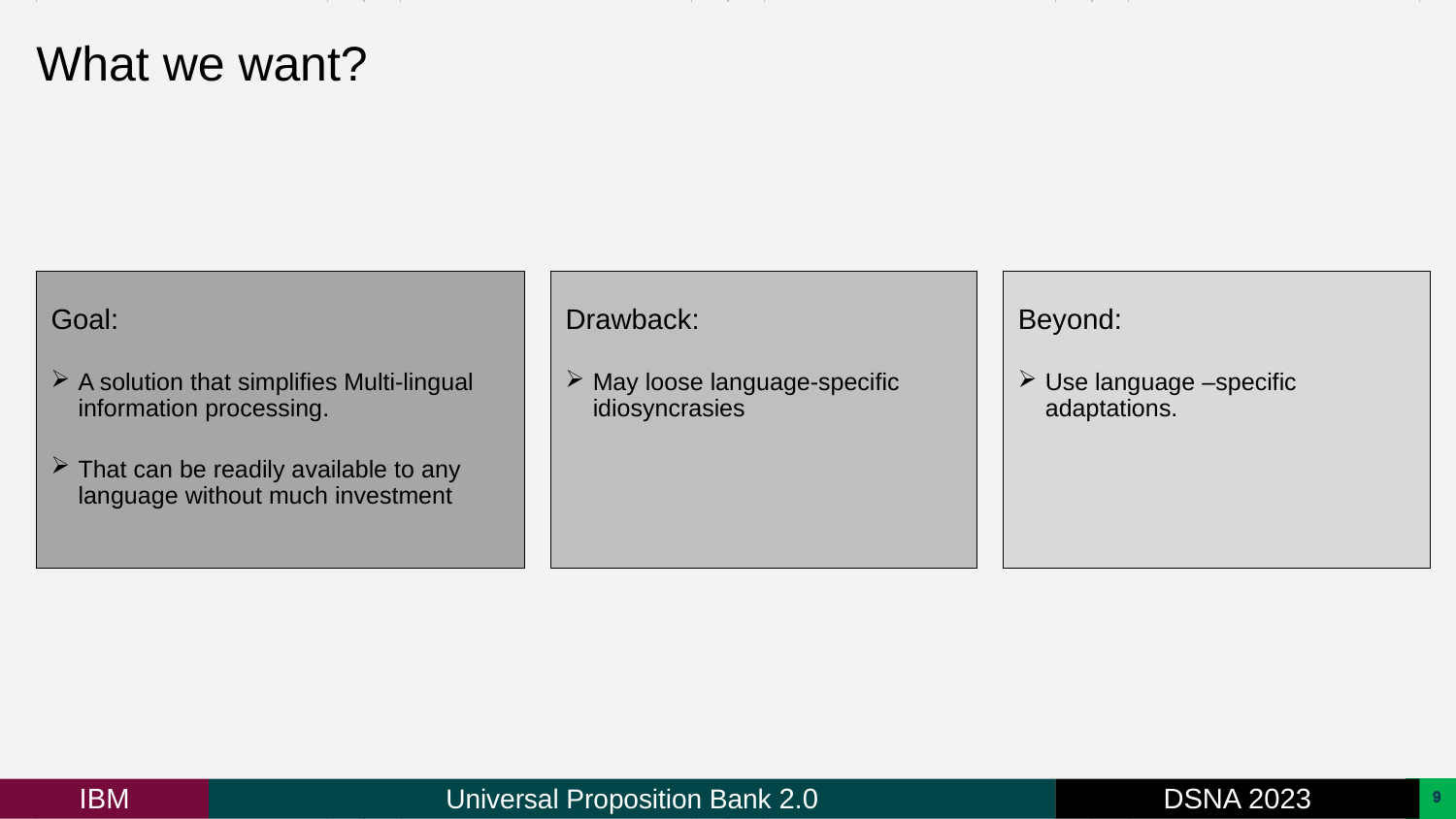

What we want?

Goal:
A solution that simplifies Multi-lingual information processing.
That can be readily available to any language without much investment

Drawback:
May loose language-specific idiosyncrasies

Beyond:
Use language –specific adaptations.

9